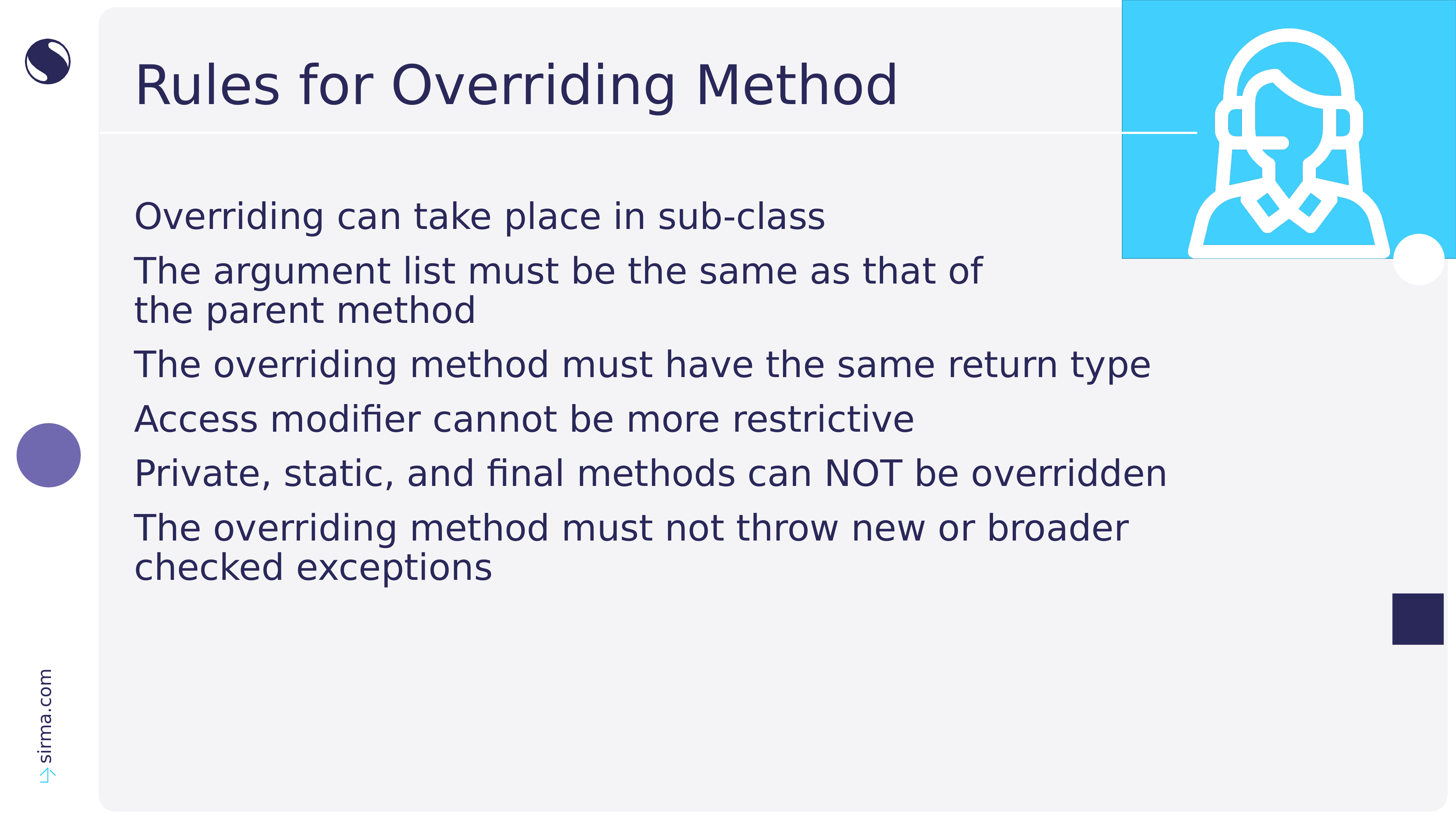

# Rules for Overriding Method
Overriding can take place in sub-class
The argument list must be the same as that of
the parent method
The overriding method must have the same return type
Access modifier cannot be more restrictive
Private, static, and final methods can NOT be overridden
The overriding method must not throw new or broader              checked exceptions